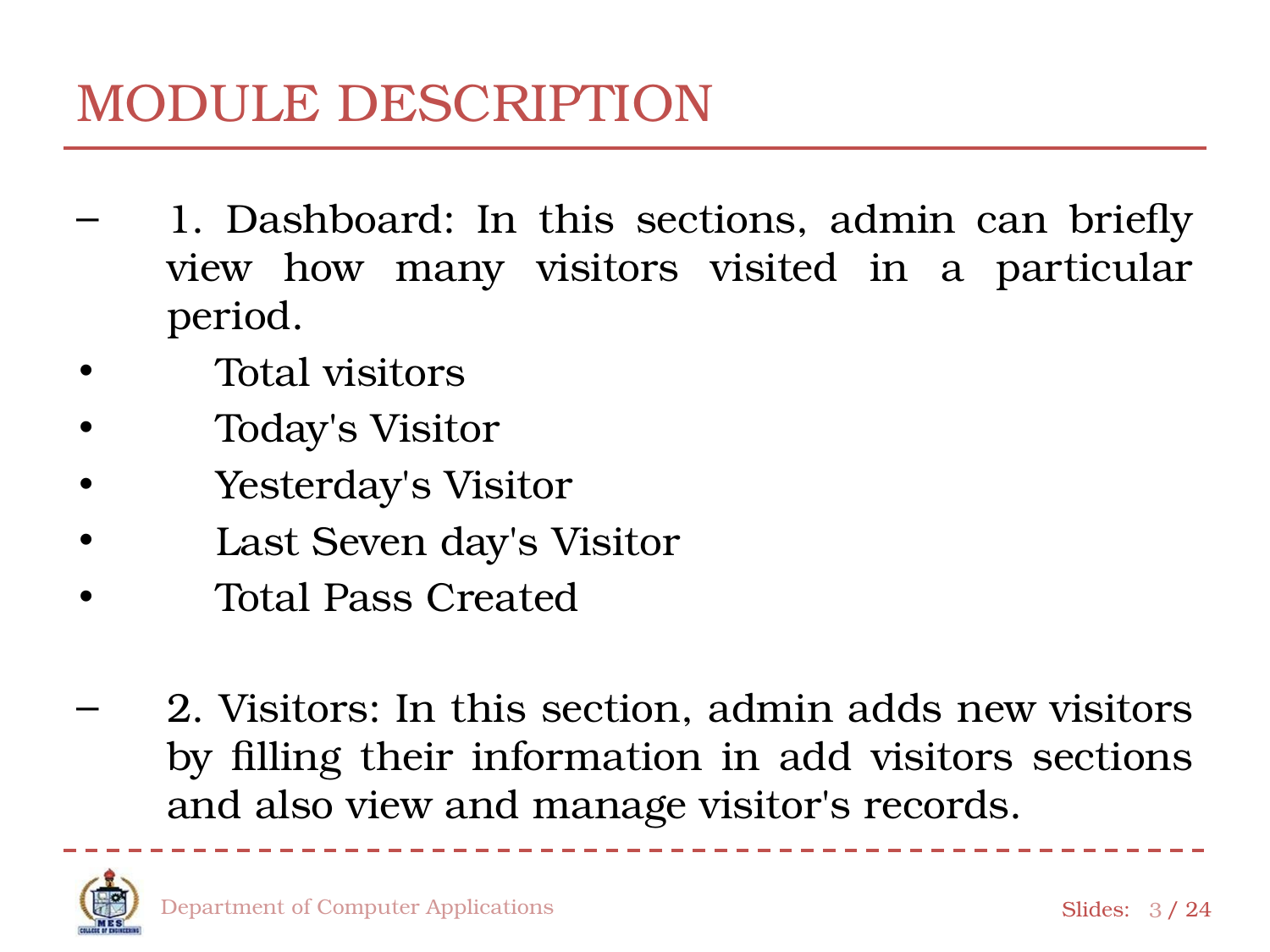

# MODULE DESCRIPTION

1. Dashboard: In this sections, admin can briefly view how many visitors visited in a particular period.
Total visitors
Today's Visitor
Yesterday's Visitor
Last Seven day's Visitor
Total Pass Created

2. Visitors: In this section, admin adds new visitors by filling their information in add visitors sections and also view and manage visitor's records.

Department of Computer Applications
10